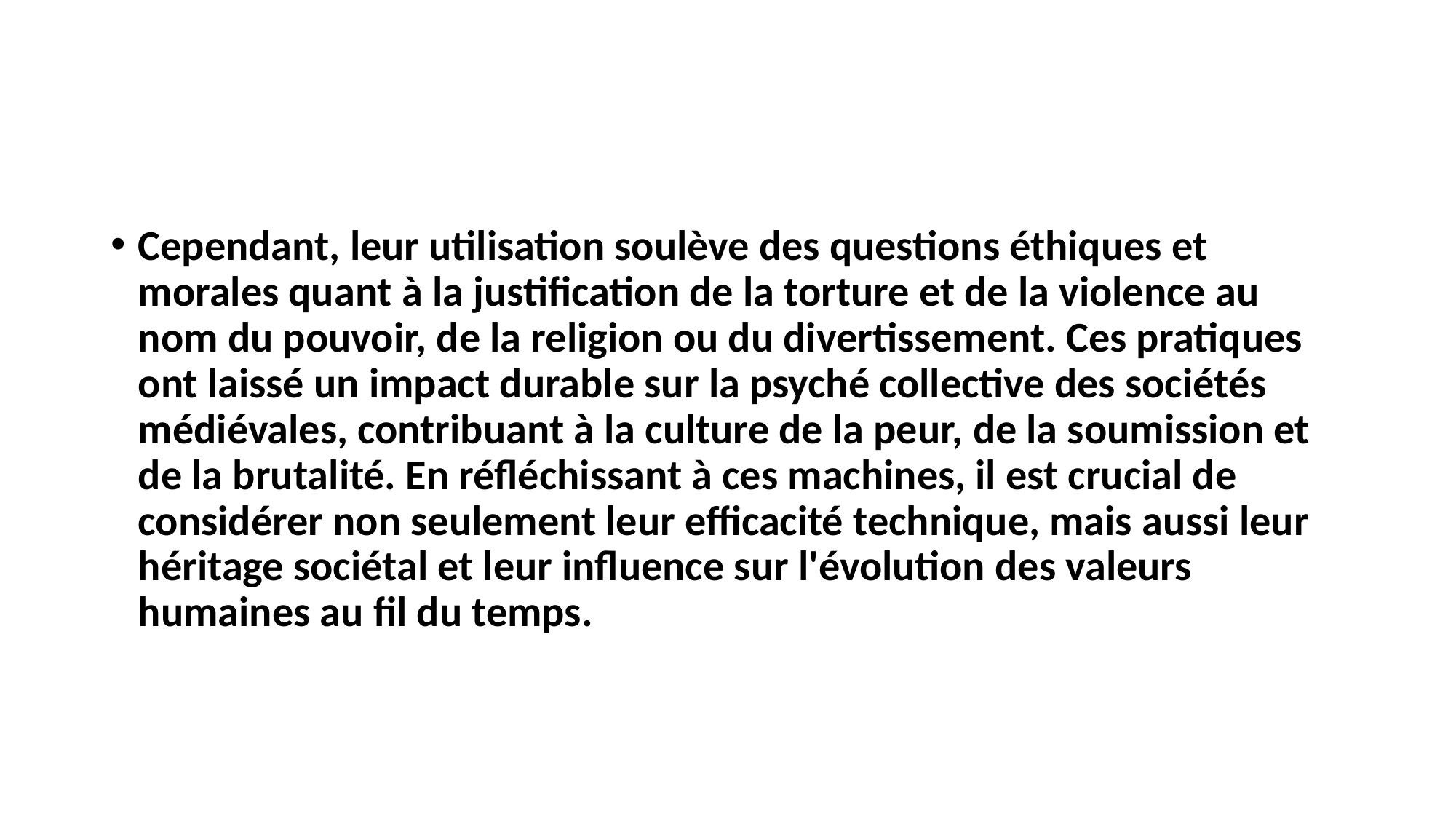

Cependant, leur utilisation soulève des questions éthiques et morales quant à la justification de la torture et de la violence au nom du pouvoir, de la religion ou du divertissement. Ces pratiques ont laissé un impact durable sur la psyché collective des sociétés médiévales, contribuant à la culture de la peur, de la soumission et de la brutalité. En réfléchissant à ces machines, il est crucial de considérer non seulement leur efficacité technique, mais aussi leur héritage sociétal et leur influence sur l'évolution des valeurs humaines au fil du temps.